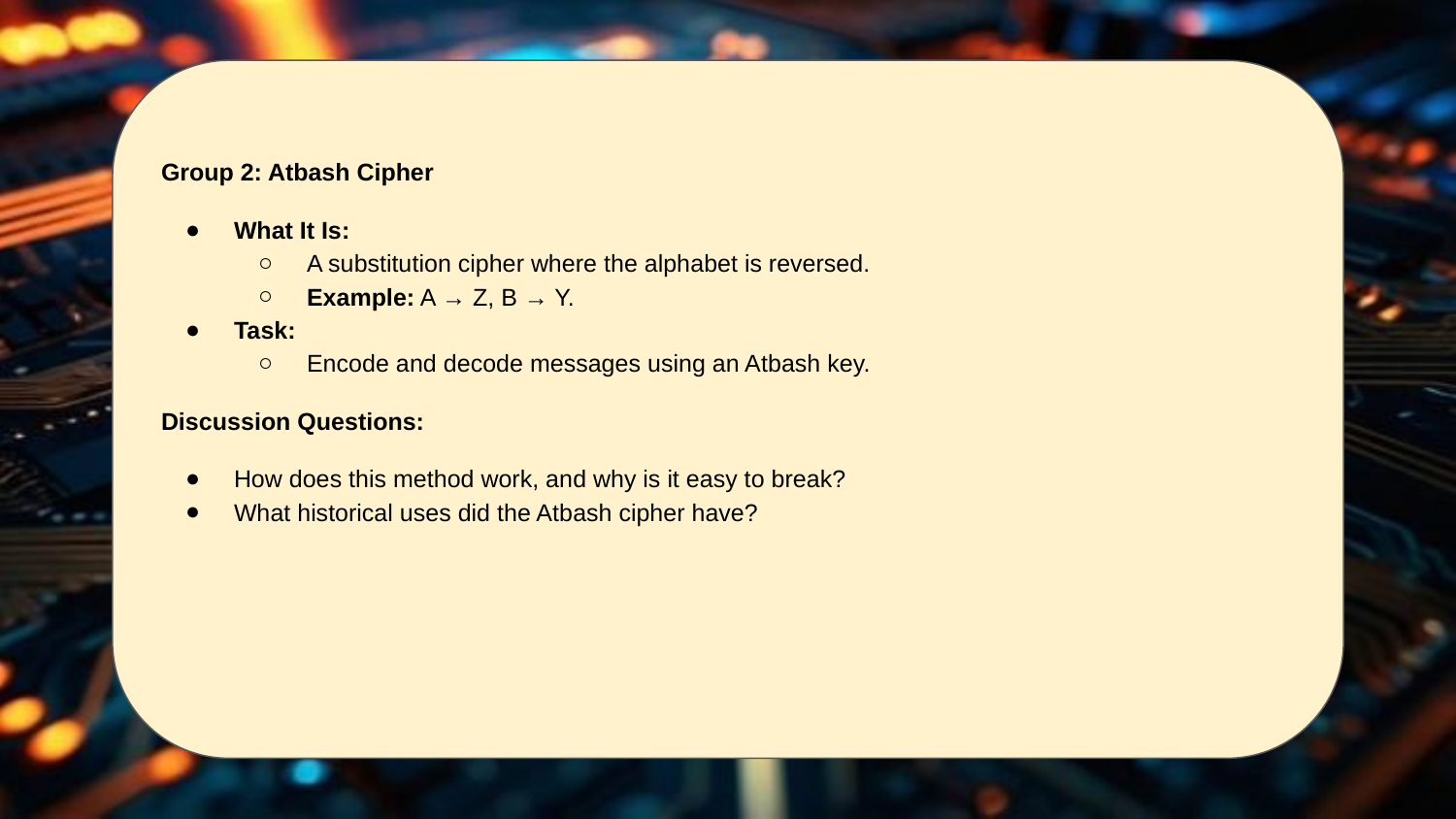

Group 2: Atbash Cipher
What It Is:
A substitution cipher where the alphabet is reversed.
Example: A → Z, B → Y.
Task:
Encode and decode messages using an Atbash key.
Discussion Questions:
How does this method work, and why is it easy to break?
What historical uses did the Atbash cipher have?